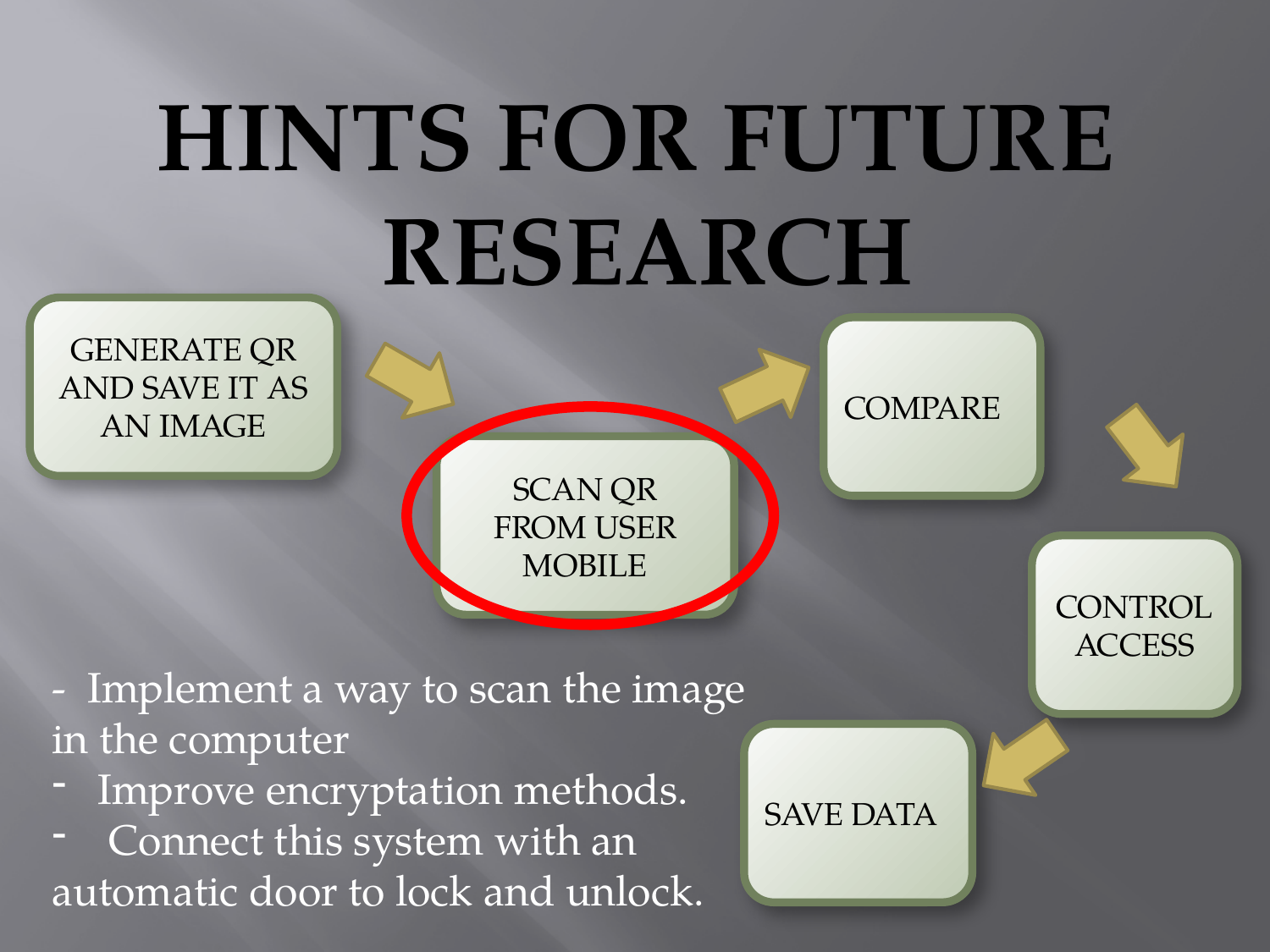

HINTS FOR FUTURE
 RESEARCH
GENERATE QR AND SAVE IT AS AN IMAGE
COMPARE

SCAN QR
FROM USER MOBILE
CONTROL ACCESS
-  Implement a way to scan the image in the computer
   Improve encryptation methods.
    Connect this system with an automatic door to lock and unlock.

SAVE DATA